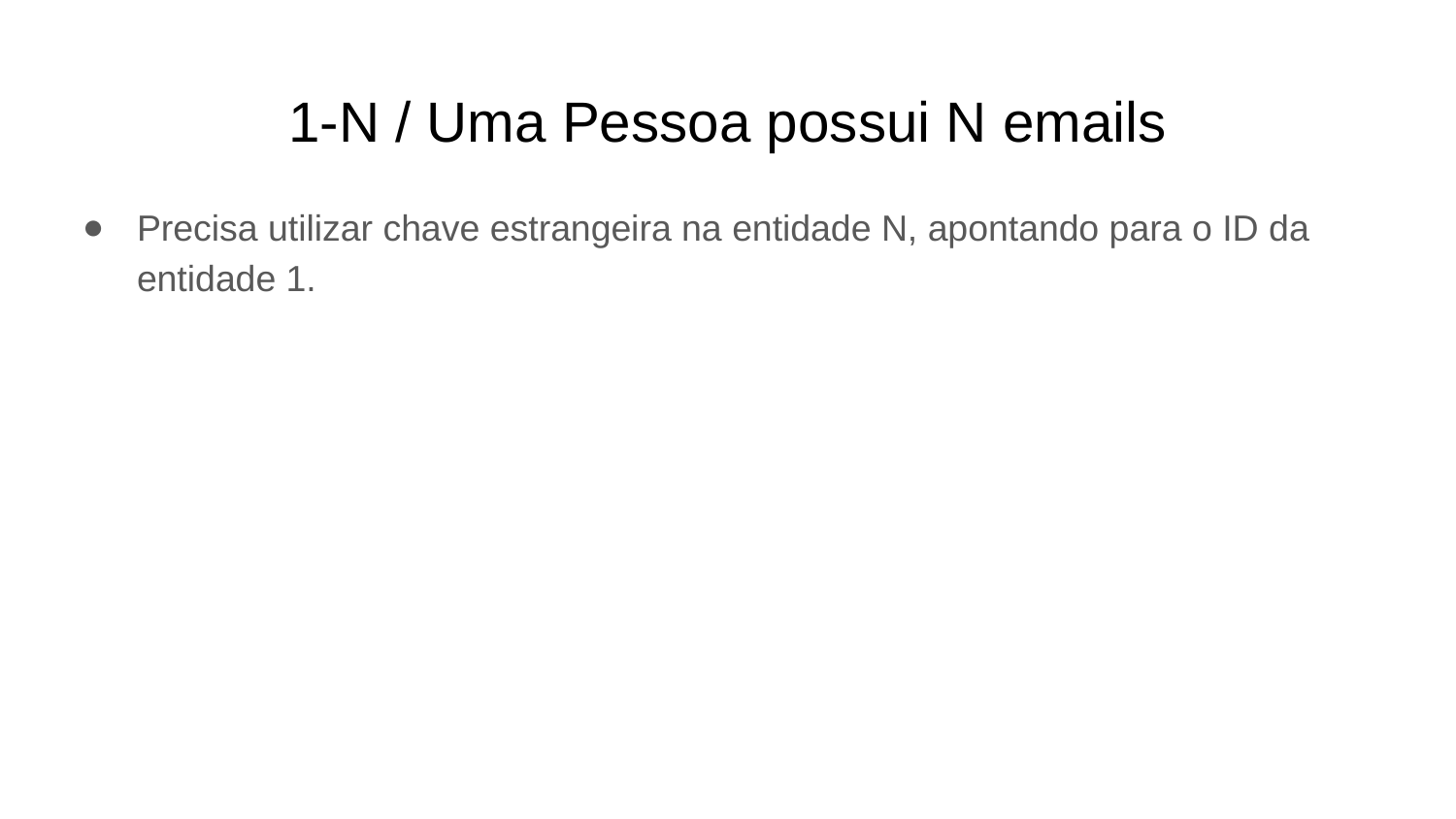

# 1-N / Uma Pessoa possui N emails
Precisa utilizar chave estrangeira na entidade N, apontando para o ID da entidade 1.